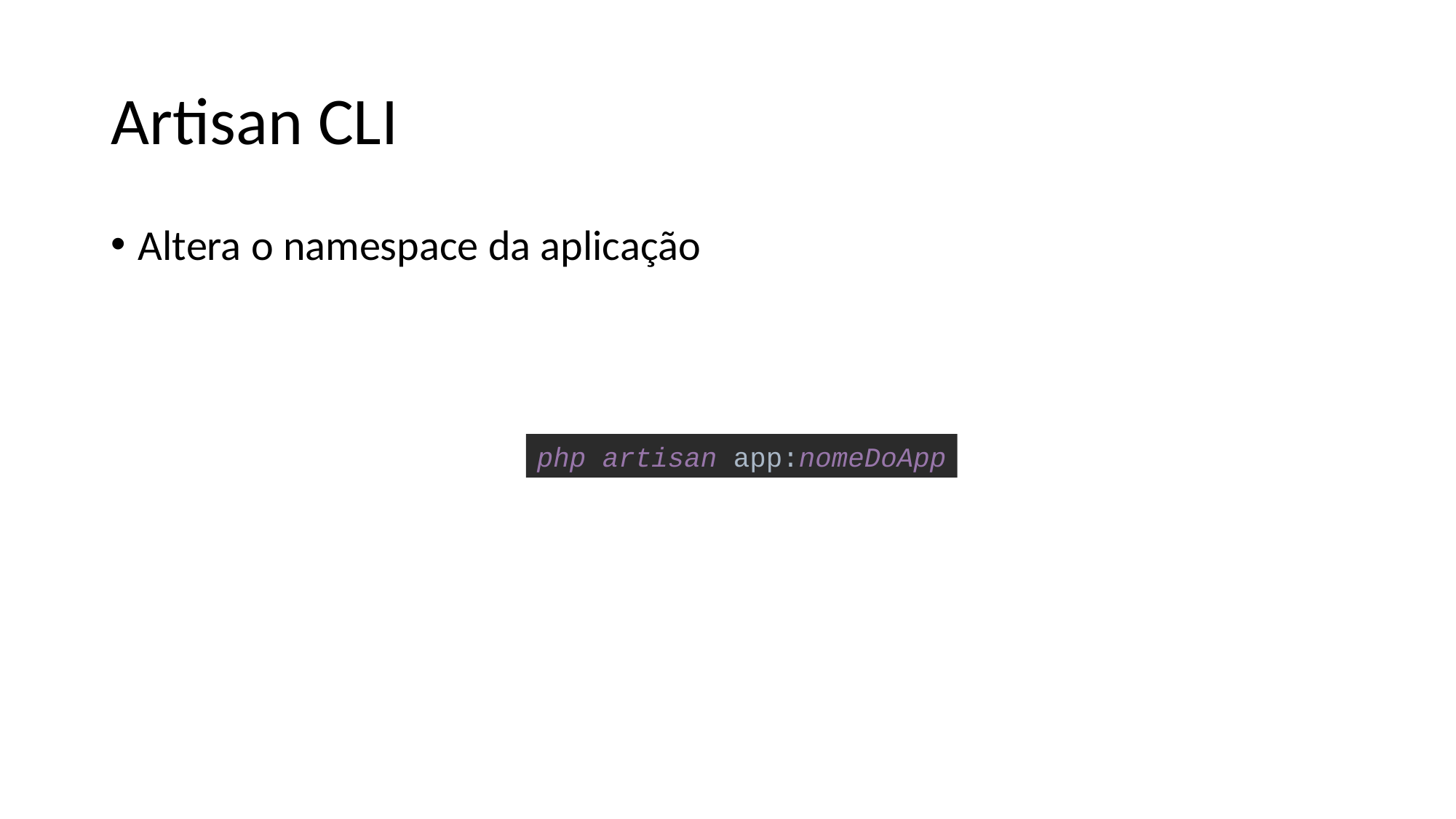

# Artisan CLI
Altera o namespace da aplicação

php artisan app:nomeDoApp